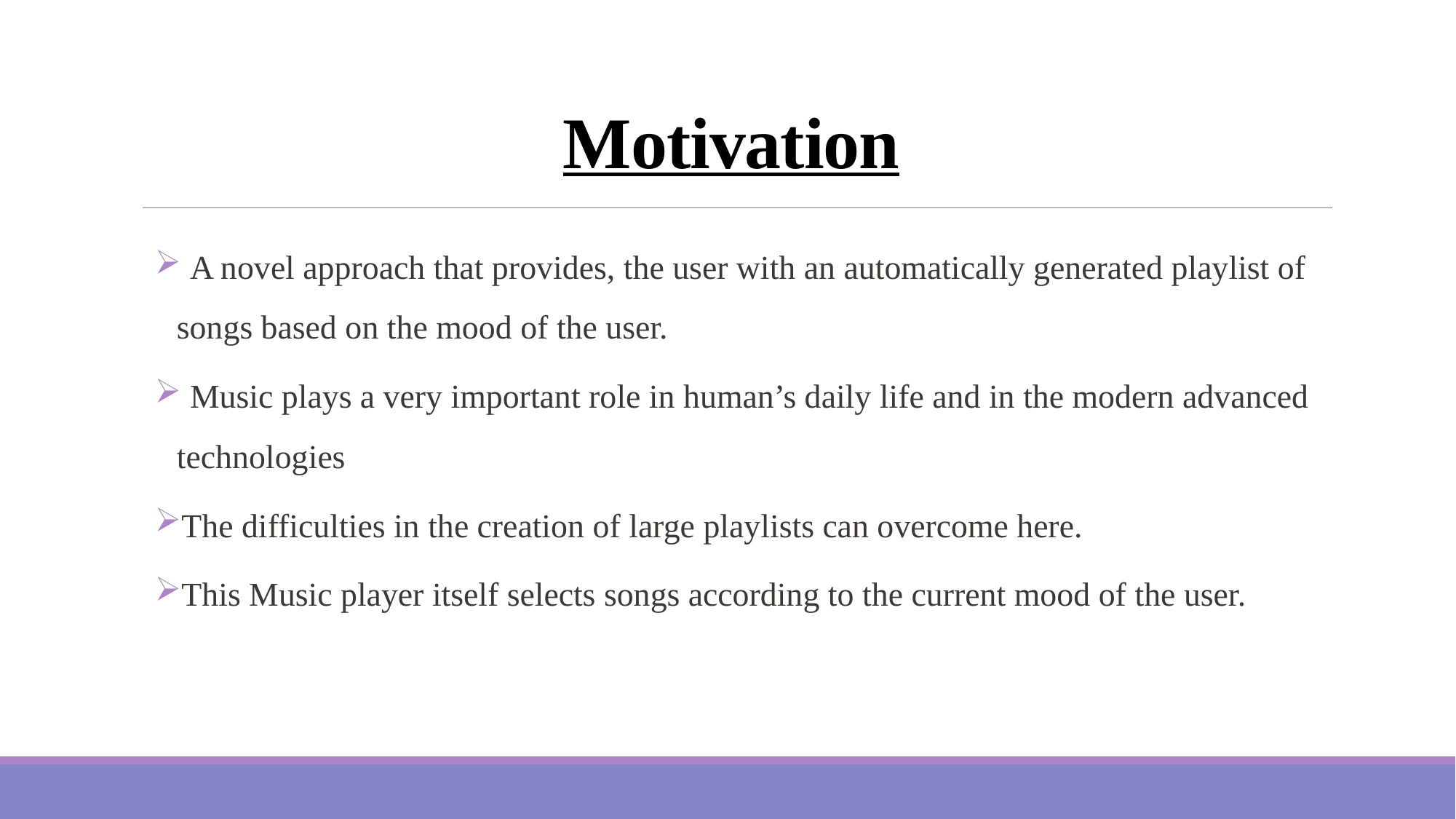

# Motivation
 A novel approach that provides, the user with an automatically generated playlist of songs based on the mood of the user.
 Music plays a very important role in human’s daily life and in the modern advanced technologies
The difficulties in the creation of large playlists can overcome here.
This Music player itself selects songs according to the current mood of the user.